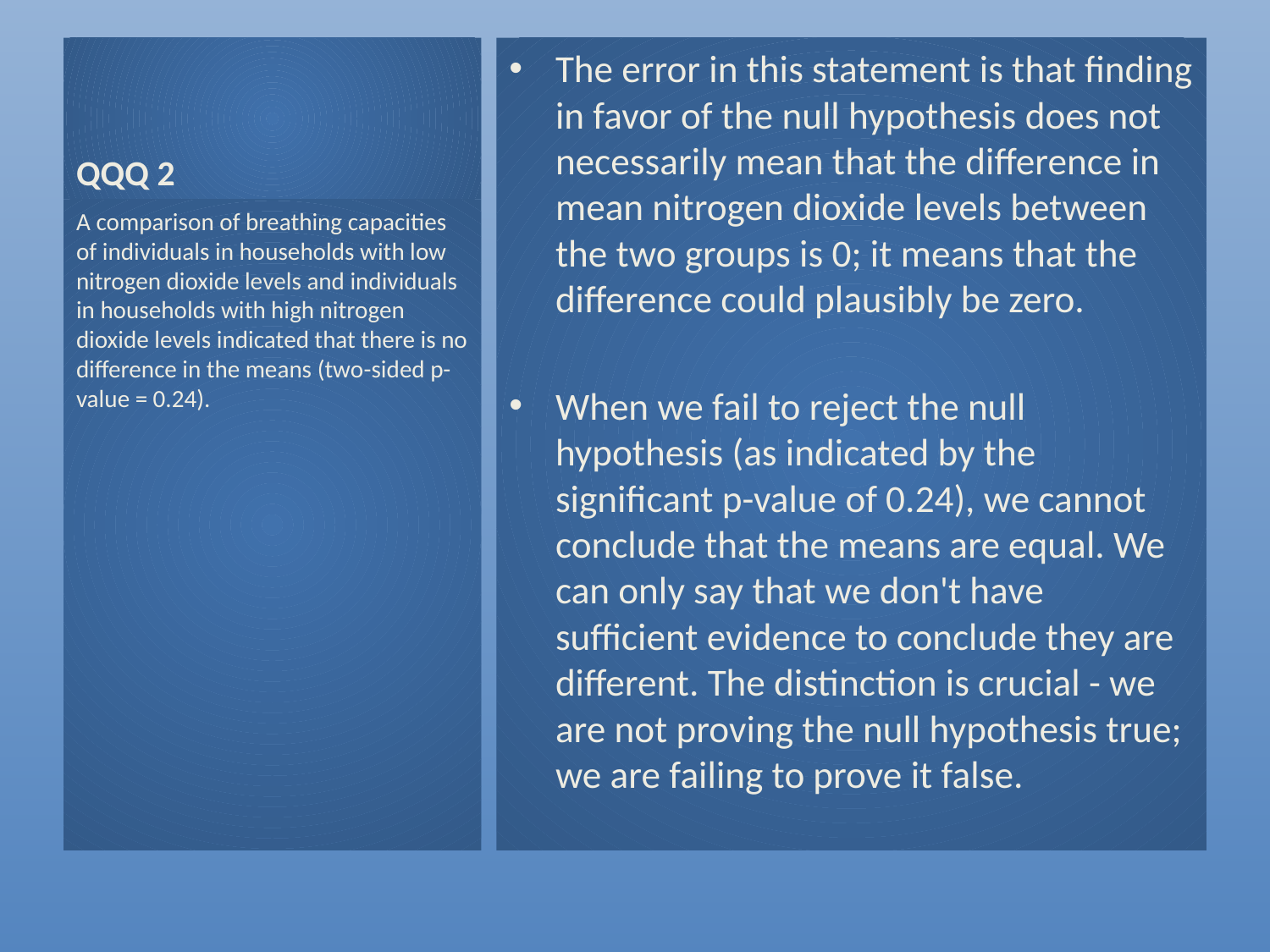

# QQQ 2
The error in this statement is that finding in favor of the null hypothesis does not necessarily mean that the difference in mean nitrogen dioxide levels between the two groups is 0; it means that the difference could plausibly be zero.

When we fail to reject the null hypothesis (as indicated by the significant p-value of 0.24), we cannot conclude that the means are equal. We can only say that we don't have sufficient evidence to conclude they are different. The distinction is crucial - we are not proving the null hypothesis true; we are failing to prove it false.
A comparison of breathing capacities of individuals in households with low nitrogen dioxide levels and individuals in households with high nitrogen dioxide levels indicated that there is no difference in the means (two-sided p-value = 0.24).